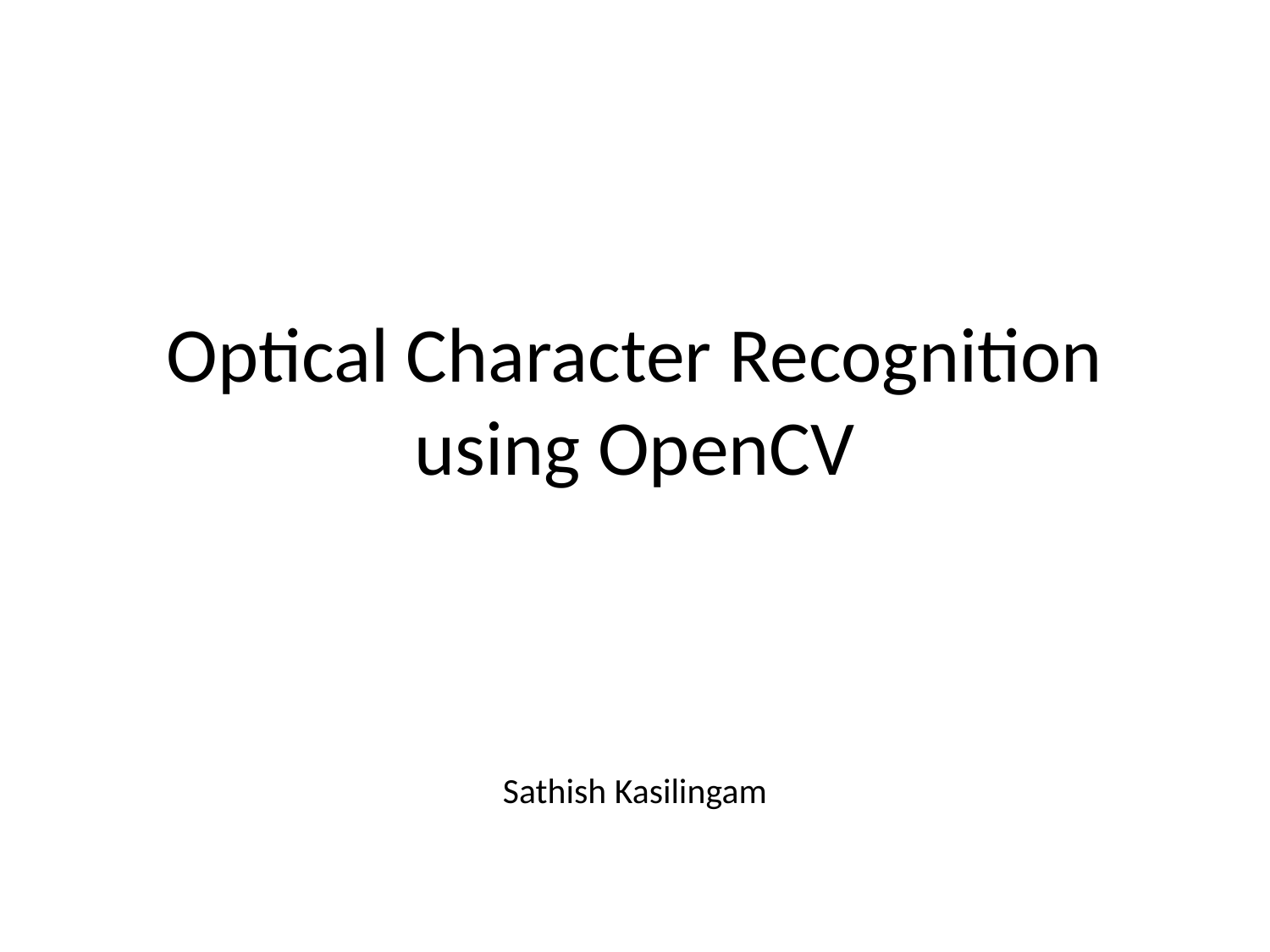

# Optical Character Recognition using OpenCV
Sathish Kasilingam